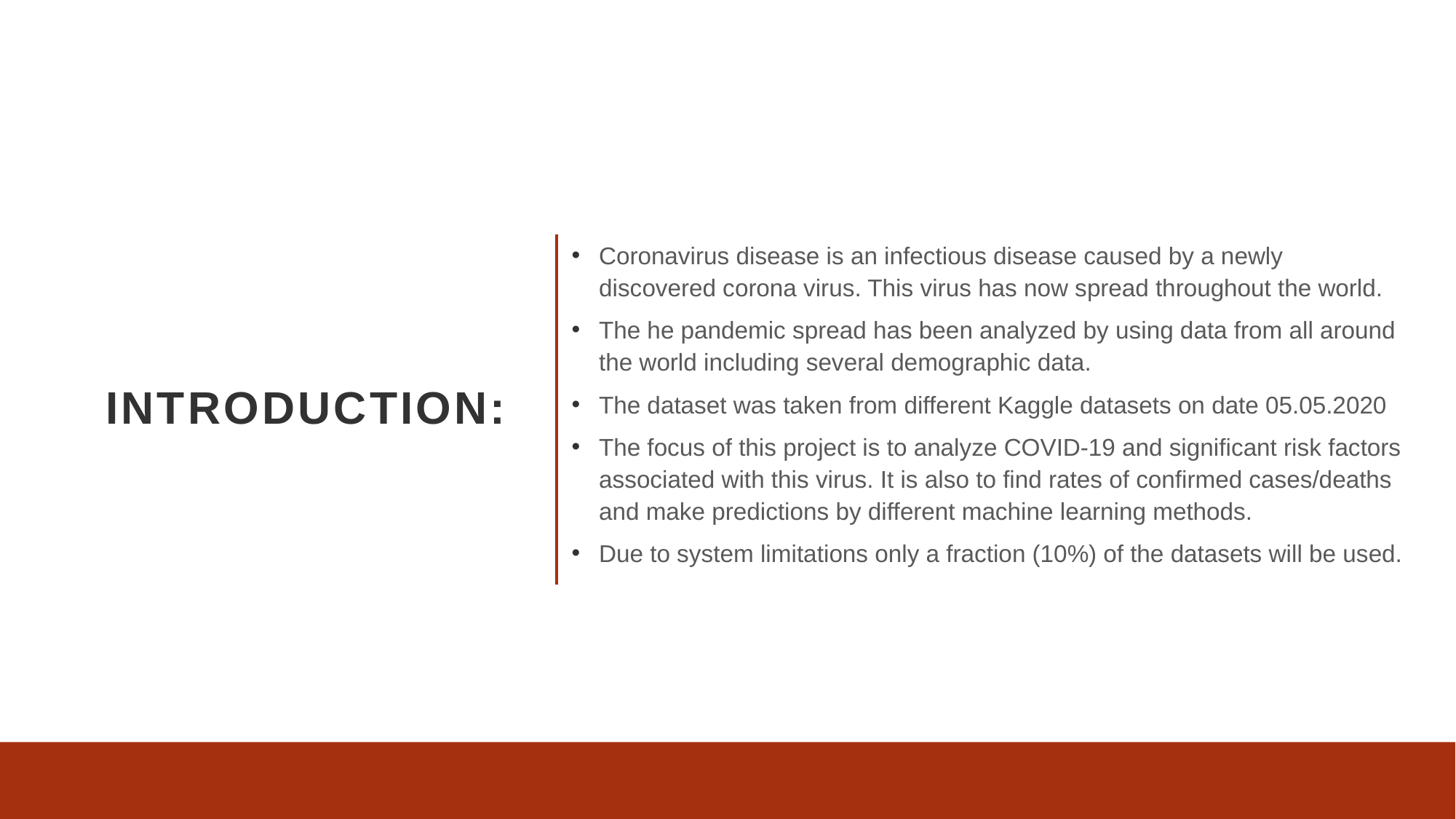

Coronavirus disease is an infectious disease caused by a newly discovered corona virus. This virus has now spread throughout the world.
The he pandemic spread has been analyzed by using data from all around the world including several demographic data.
The dataset was taken from different Kaggle datasets on date 05.05.2020
The focus of this project is to analyze COVID-19 and significant risk factors associated with this virus. It is also to find rates of confirmed cases/deaths and make predictions by different machine learning methods.
Due to system limitations only a fraction (10%) of the datasets will be used.
# Introduction: